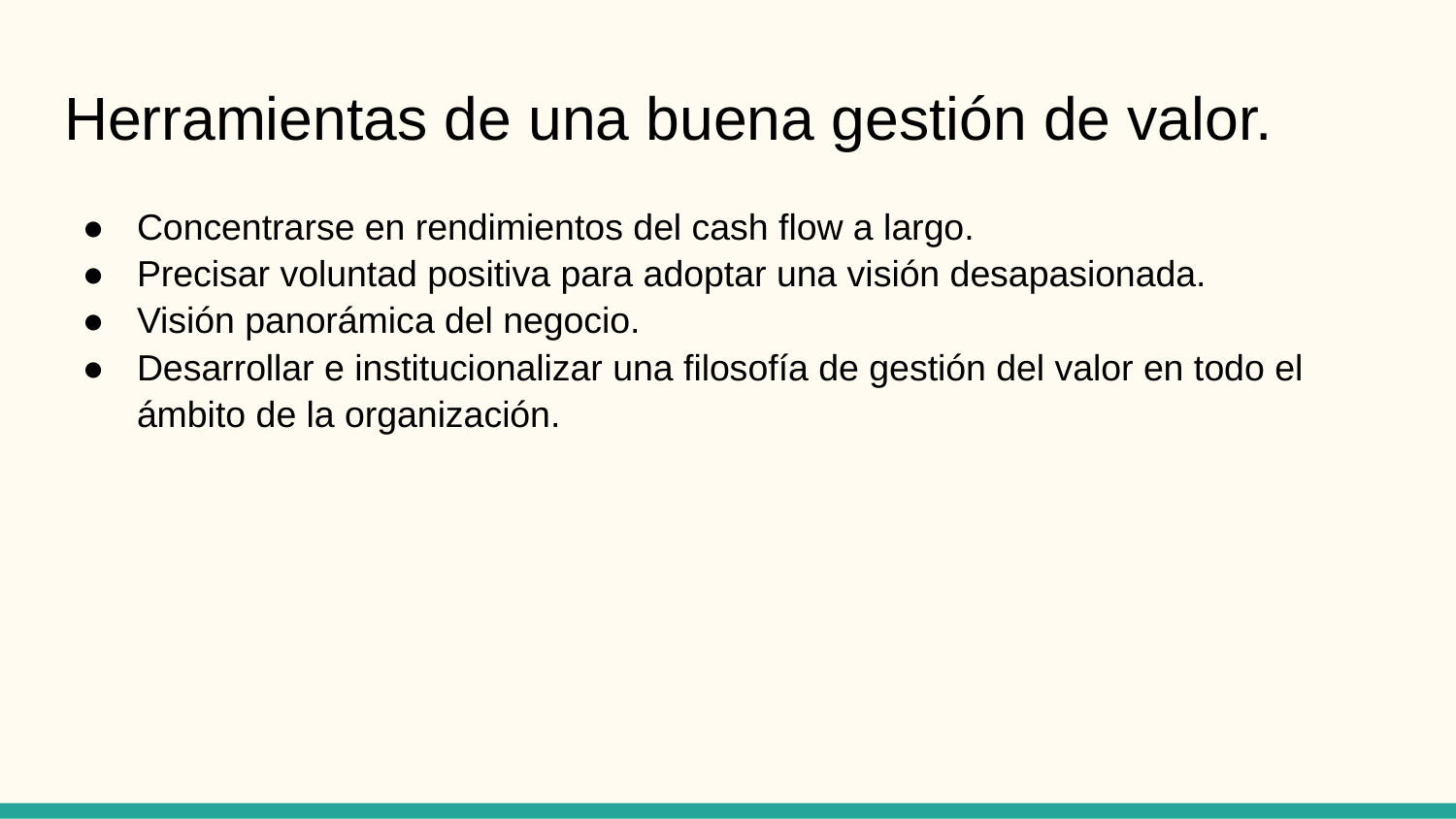

# Herramientas de una buena gestión de valor.
Concentrarse en rendimientos del cash flow a largo.
Precisar voluntad positiva para adoptar una visión desapasionada.
Visión panorámica del negocio.
Desarrollar e institucionalizar una filosofía de gestión del valor en todo el ámbito de la organización.